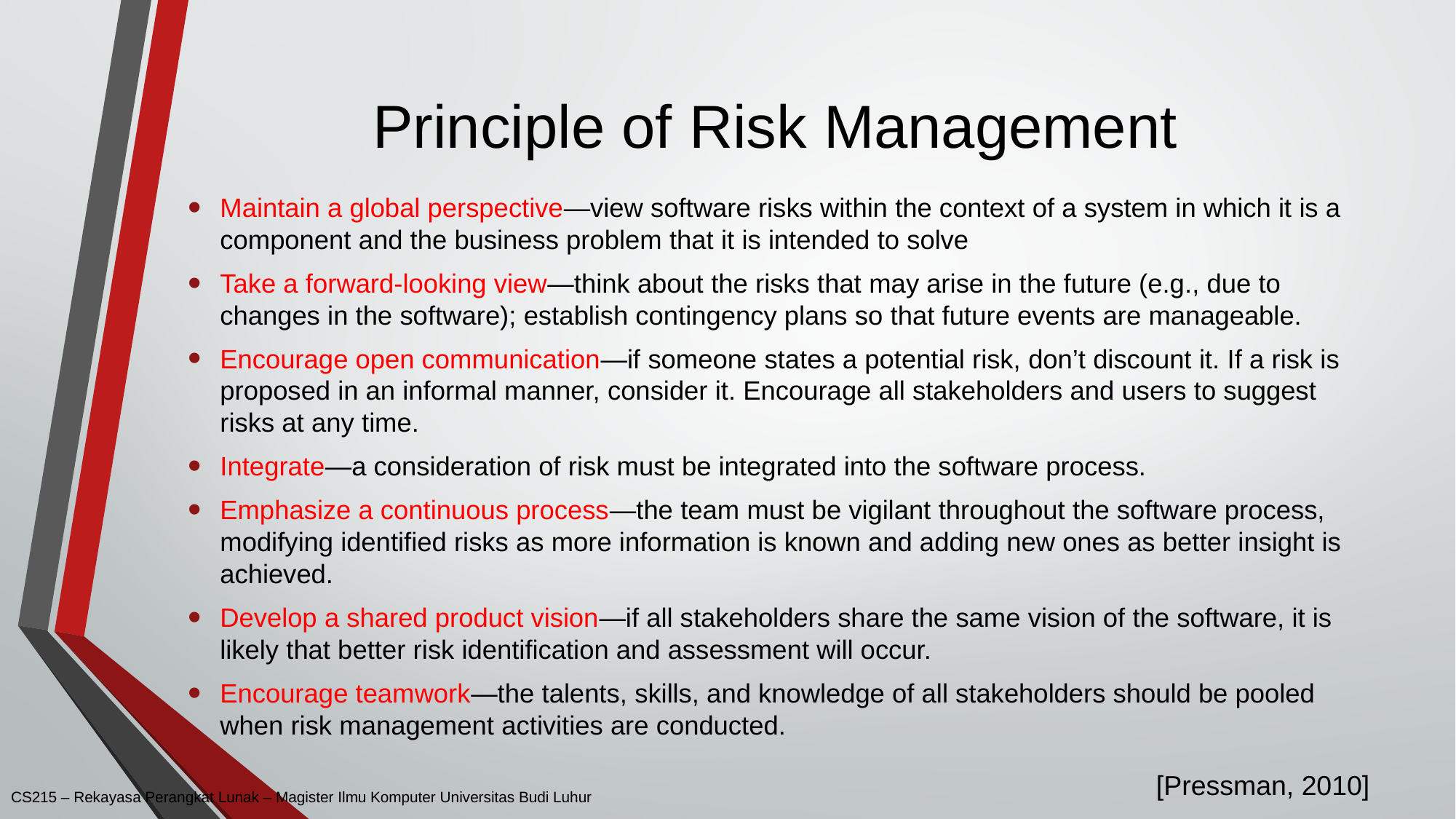

# Principle of Risk Management
Maintain a global perspective—view software risks within the context of a system in which it is a component and the business problem that it is intended to solve
Take a forward-looking view—think about the risks that may arise in the future (e.g., due to changes in the software); establish contingency plans so that future events are manageable.
Encourage open communication—if someone states a potential risk, don’t discount it. If a risk is proposed in an informal manner, consider it. Encourage all stakeholders and users to suggest risks at any time.
Integrate—a consideration of risk must be integrated into the software process.
Emphasize a continuous process—the team must be vigilant throughout the software process, modifying identified risks as more information is known and adding new ones as better insight is achieved.
Develop a shared product vision—if all stakeholders share the same vision of the software, it is likely that better risk identification and assessment will occur.
Encourage teamwork—the talents, skills, and knowledge of all stakeholders should be pooled when risk management activities are conducted.
[Pressman, 2010]
CS215 – Rekayasa Perangkat Lunak – Magister Ilmu Komputer Universitas Budi Luhur